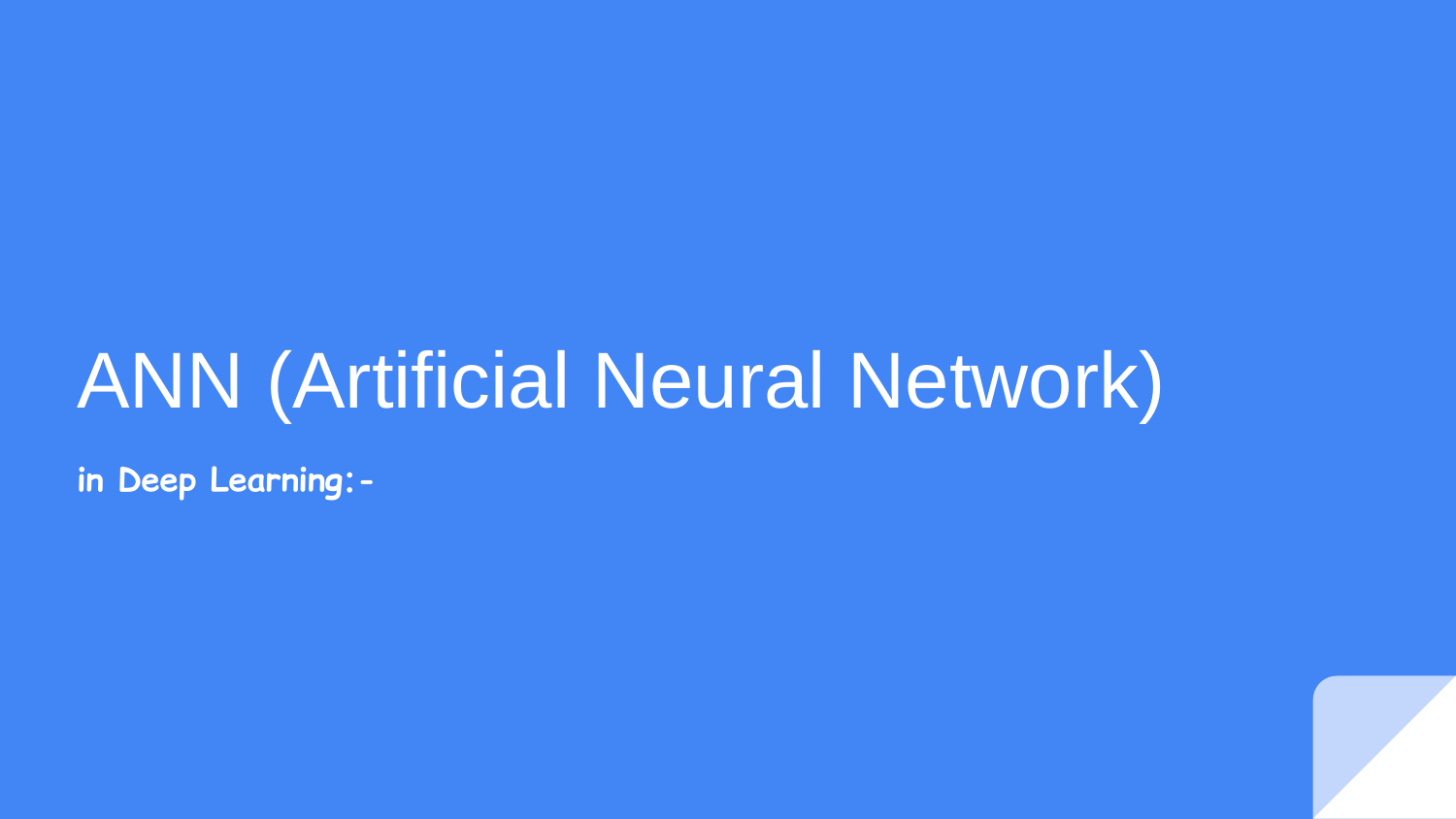

# ANN (Artificial Neural Network)
in Deep Learning:-